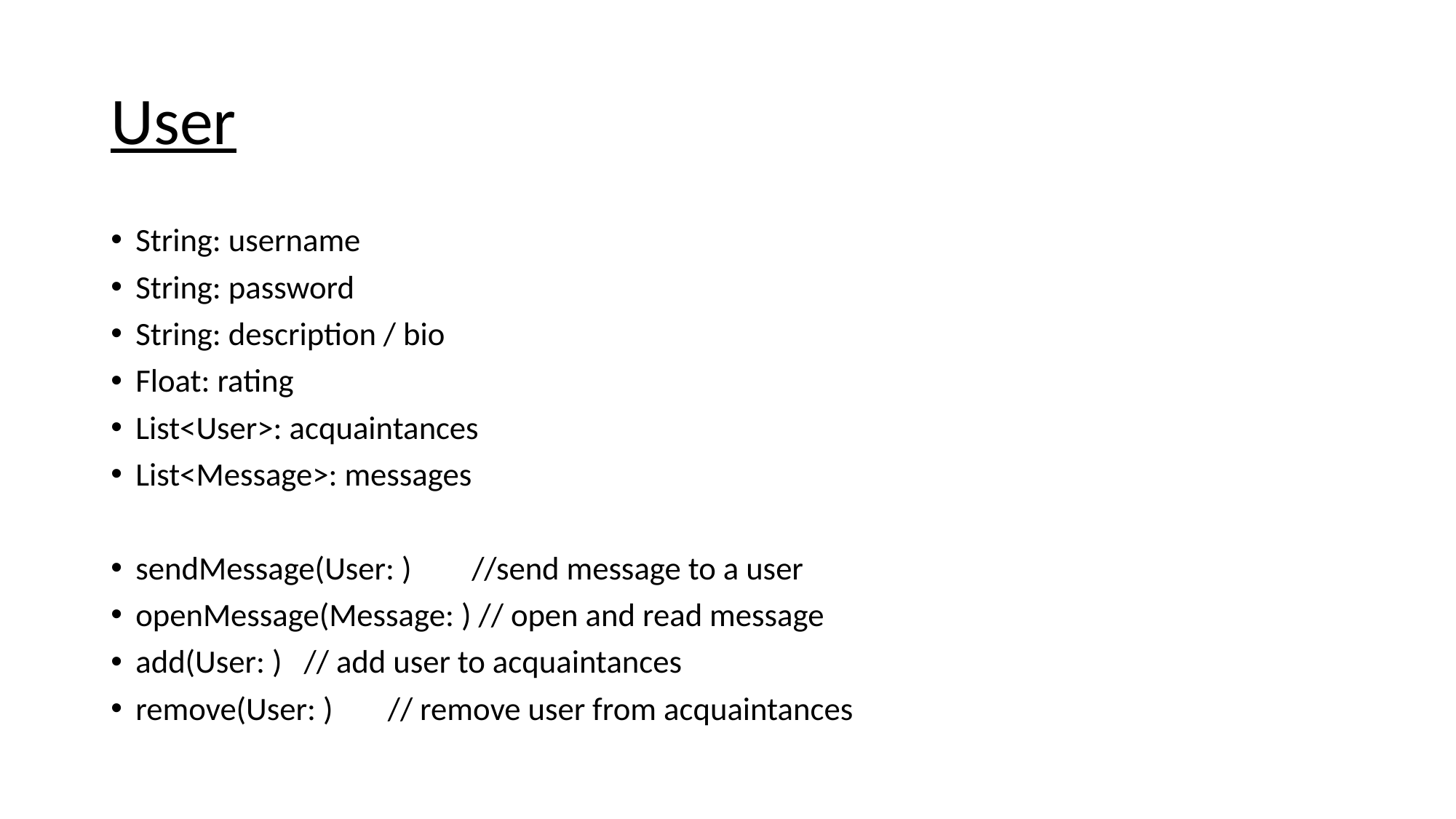

# User
String: username
String: password
String: description / bio
Float: rating
List<User>: acquaintances
List<Message>: messages

sendMessage(User: )	//send message to a user
openMessage(Message: ) // open and read message
add(User: )		// add user to acquaintances
remove(User: )	// remove user from acquaintances